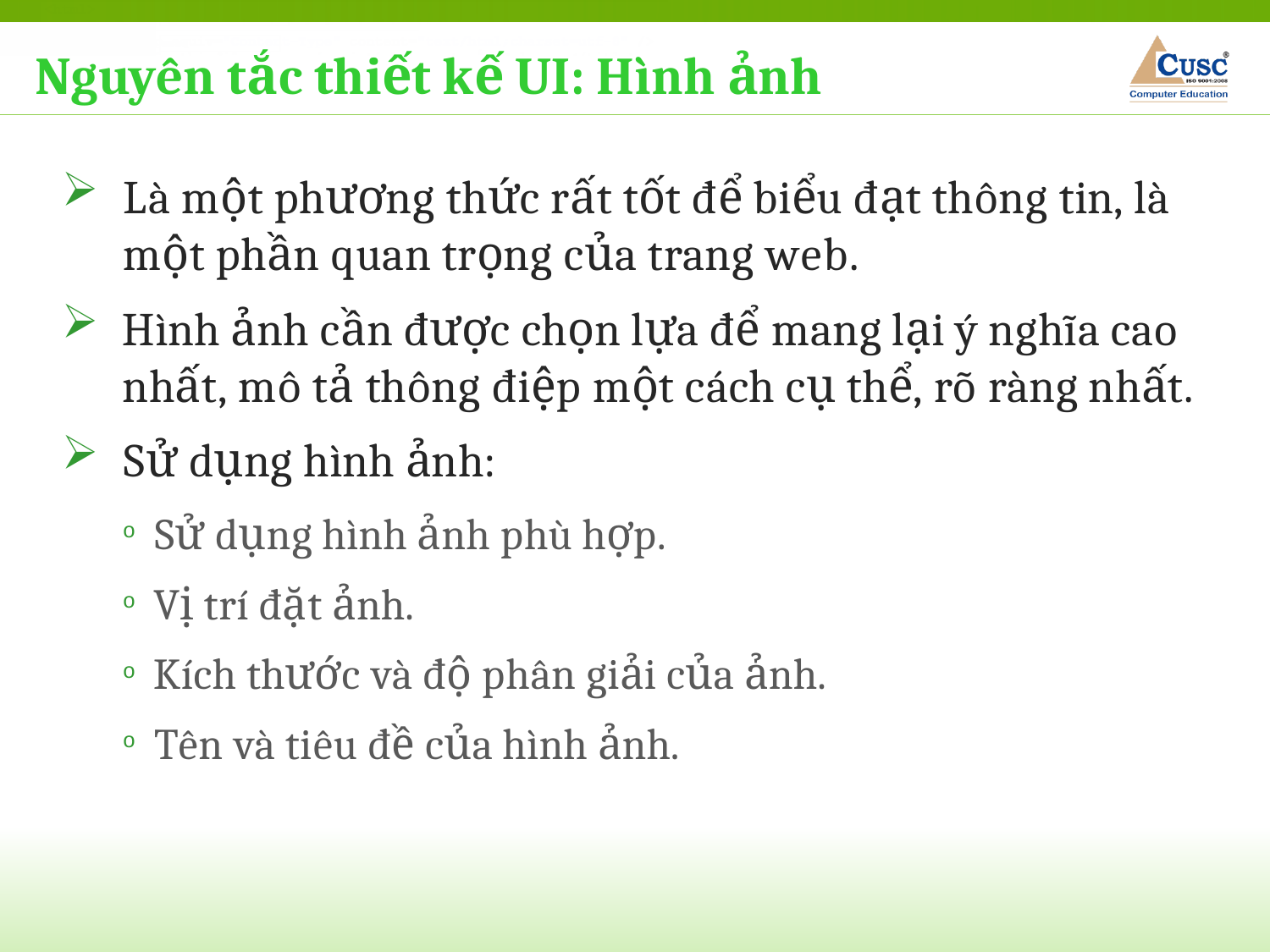

Nguyên tắc thiết kế UI: Hình ảnh
Là một phương thức rất tốt để biểu đạt thông tin, là một phần quan trọng của trang web.
Hình ảnh cần được chọn lựa để mang lại ý nghĩa cao nhất, mô tả thông điệp một cách cụ thể, rõ ràng nhất.
Sử dụng hình ảnh:
Sử dụng hình ảnh phù hợp.
Vị trí đặt ảnh.
Kích thước và độ phân giải của ảnh.
Tên và tiêu đề của hình ảnh.